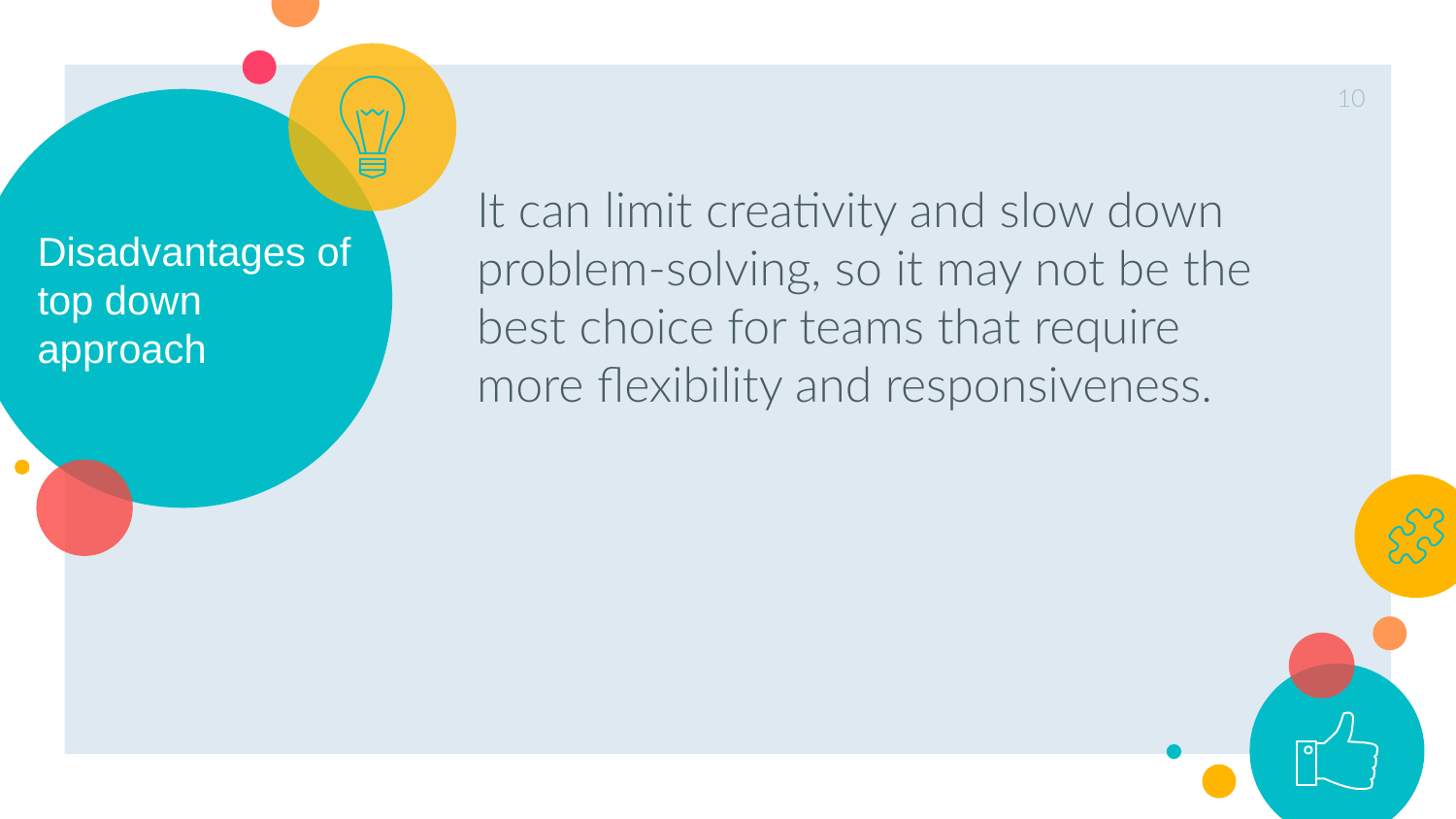

10
# Disadvantages of top down approach
It can limit creativity and slow down problem-solving, so it may not be the best choice for teams that require more flexibility and responsiveness.